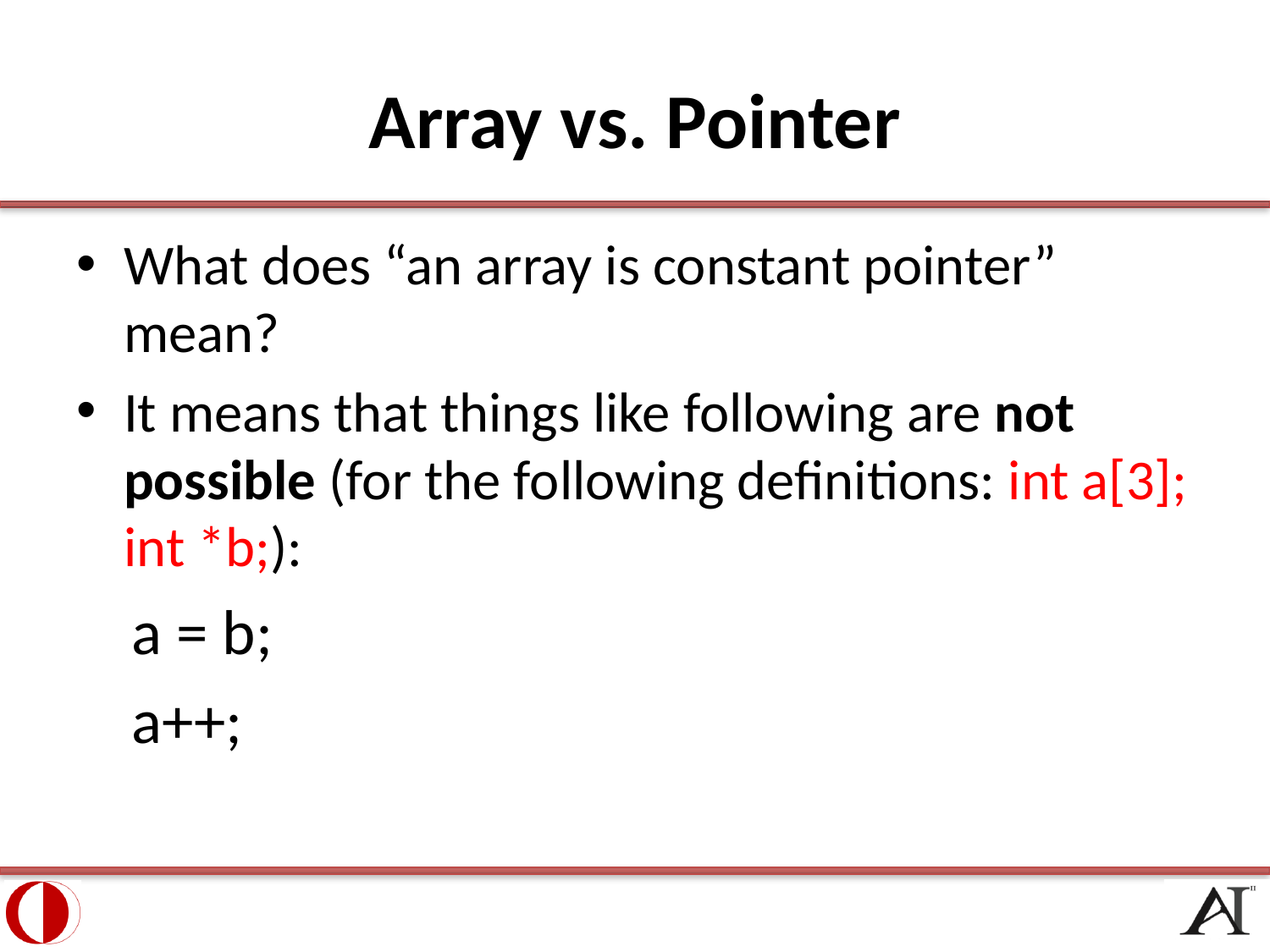

# Array vs. Pointer
What does “an array is constant pointer” mean?
It means that things like following are not possible (for the following definitions: int a[3]; int *b;):
a = b;
a++;

35